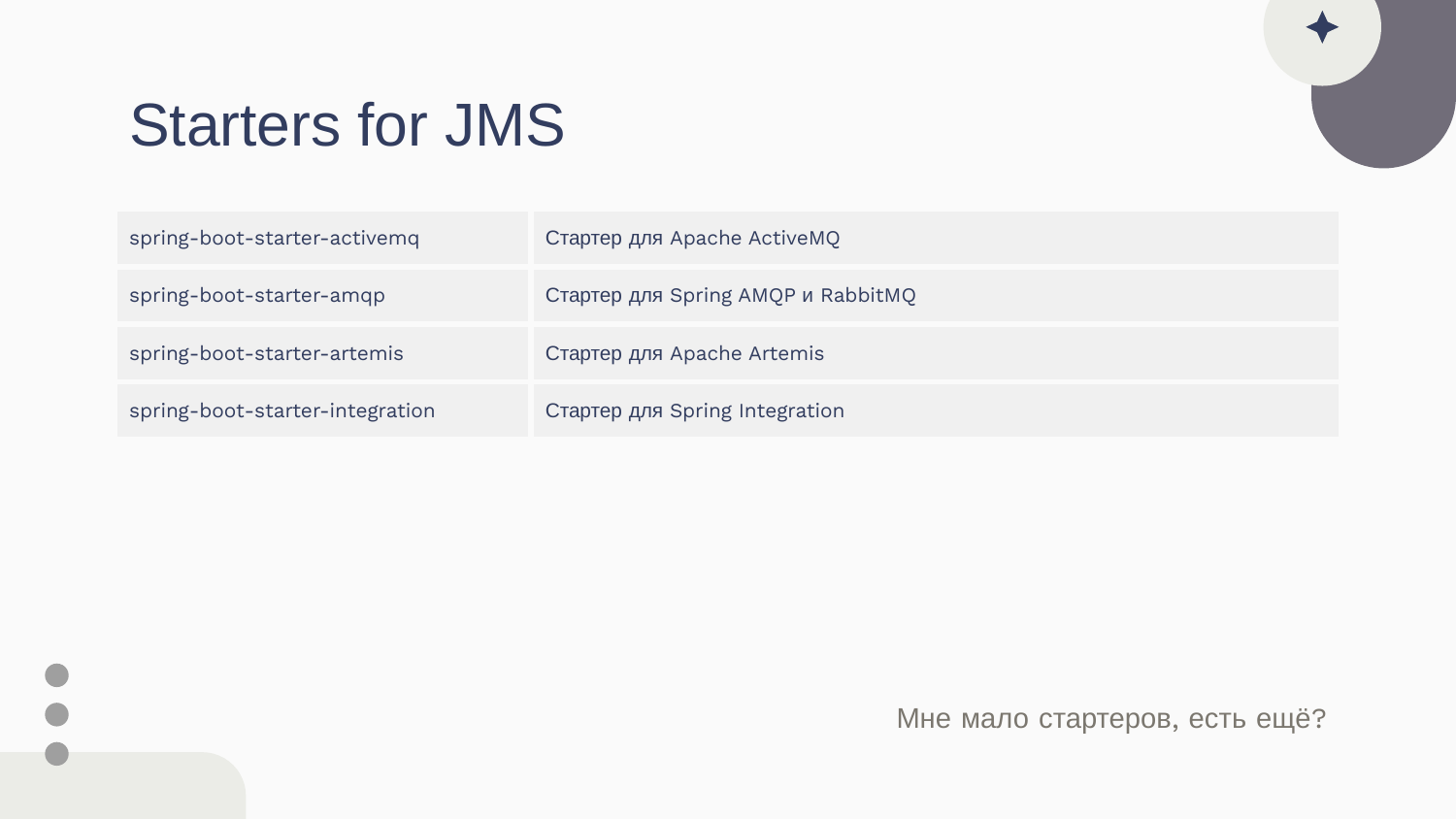

# Starters for JMS
| spring-boot-starter-activemq | Стартер для Apache ActiveMQ |
| --- | --- |
| spring-boot-starter-amqp | Стартер для Spring AMQP и RabbitMQ |
| spring-boot-starter-artemis | Стартер для Apache Artemis |
| spring-boot-starter-integration | Стартер для Spring Integration |
Мне мало стартеров, есть ещё?